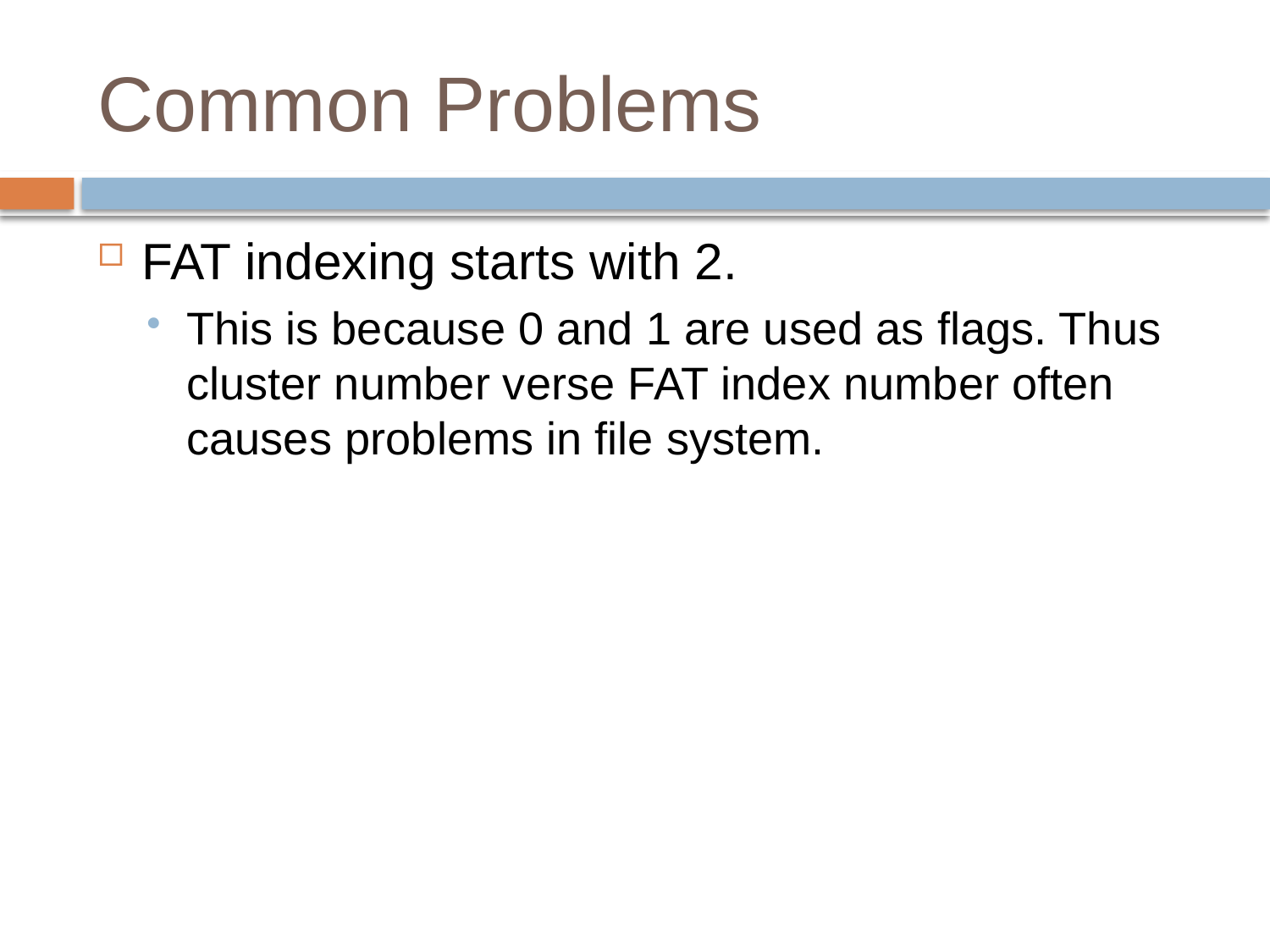

# Common Problems
FAT indexing starts with 2.
This is because 0 and 1 are used as flags. Thus cluster number verse FAT index number often causes problems in file system.